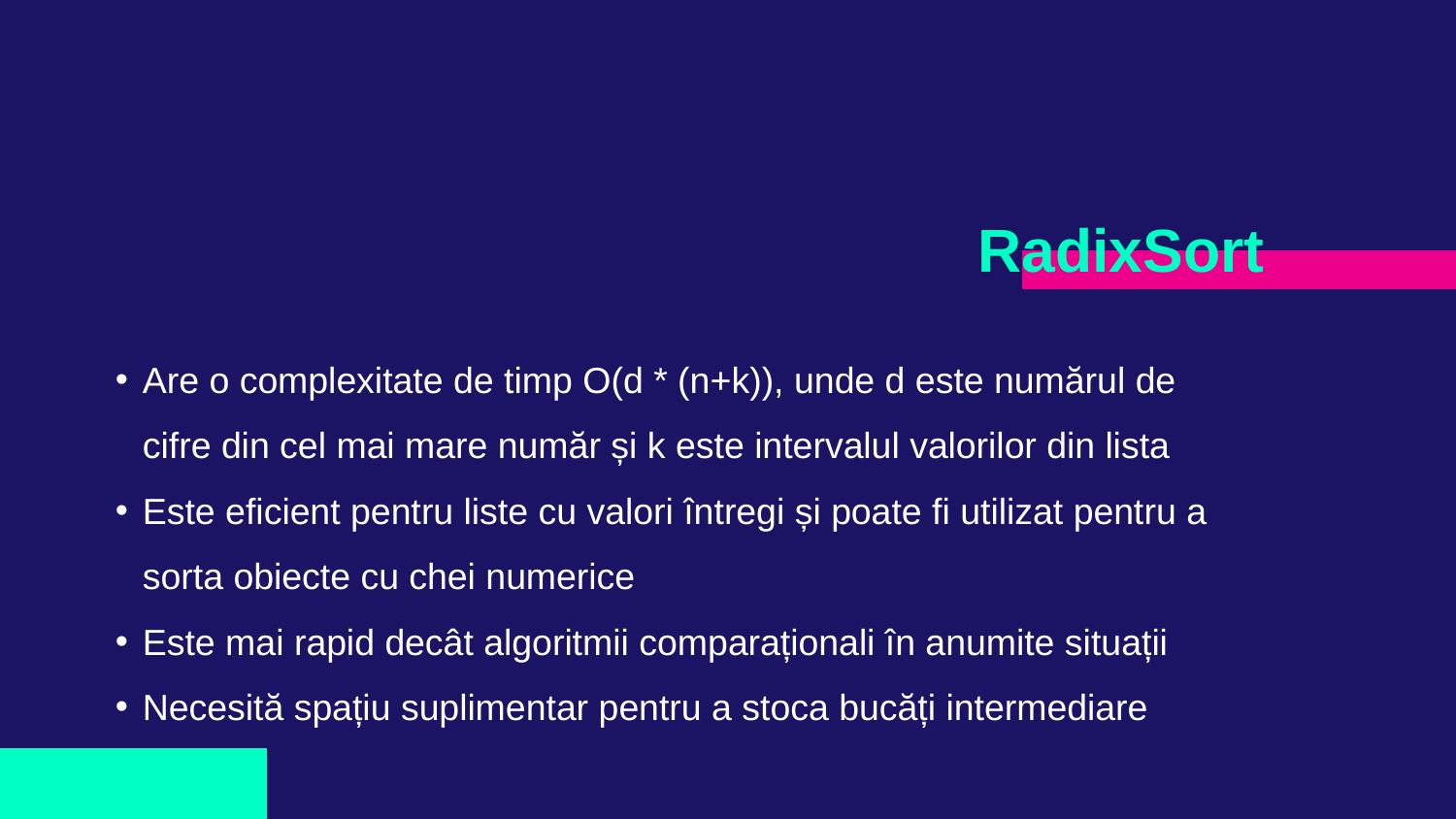

# RadixSort
Are o complexitate de timp O(d * (n+k)), unde d este numărul de cifre din cel mai mare număr și k este intervalul valorilor din lista
Este eficient pentru liste cu valori întregi și poate fi utilizat pentru a sorta obiecte cu chei numerice
Este mai rapid decât algoritmii comparaționali în anumite situații
Necesită spațiu suplimentar pentru a stoca bucăți intermediare